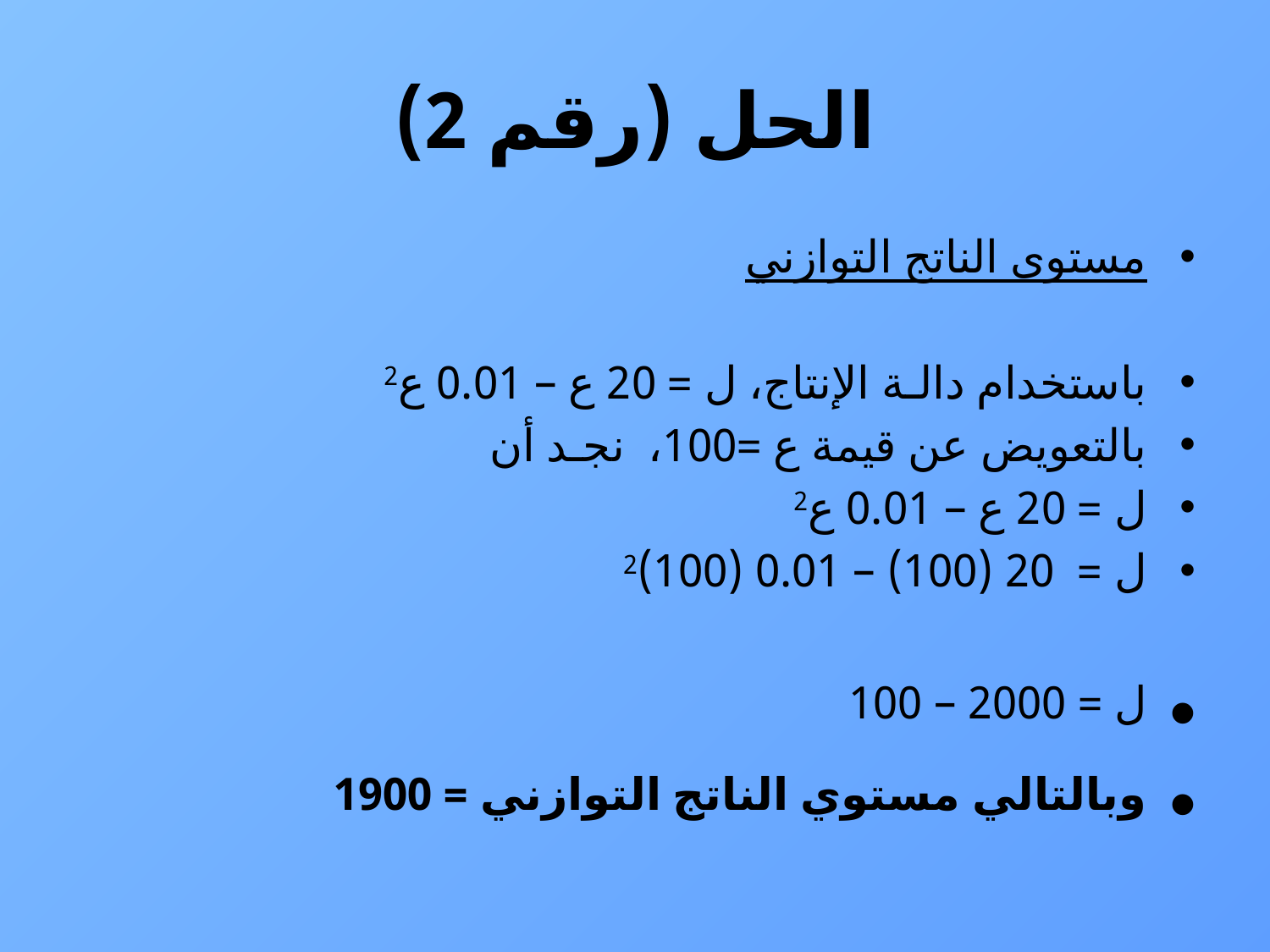

# الحل (رقم 2)
مستوى الناتج التوازني

باستخدام دالـة الإنتاج، ل = 20 ع – 0.01 ع2
بالتعويض عن قيمة ع =100،  نجـد أن
ل = 20 ع – 0.01 ع2
ل =  20 (100) – 0.01 (100)2

ل = 2000 – 100
وبالتالي مستوي الناتج التوازني = 1900